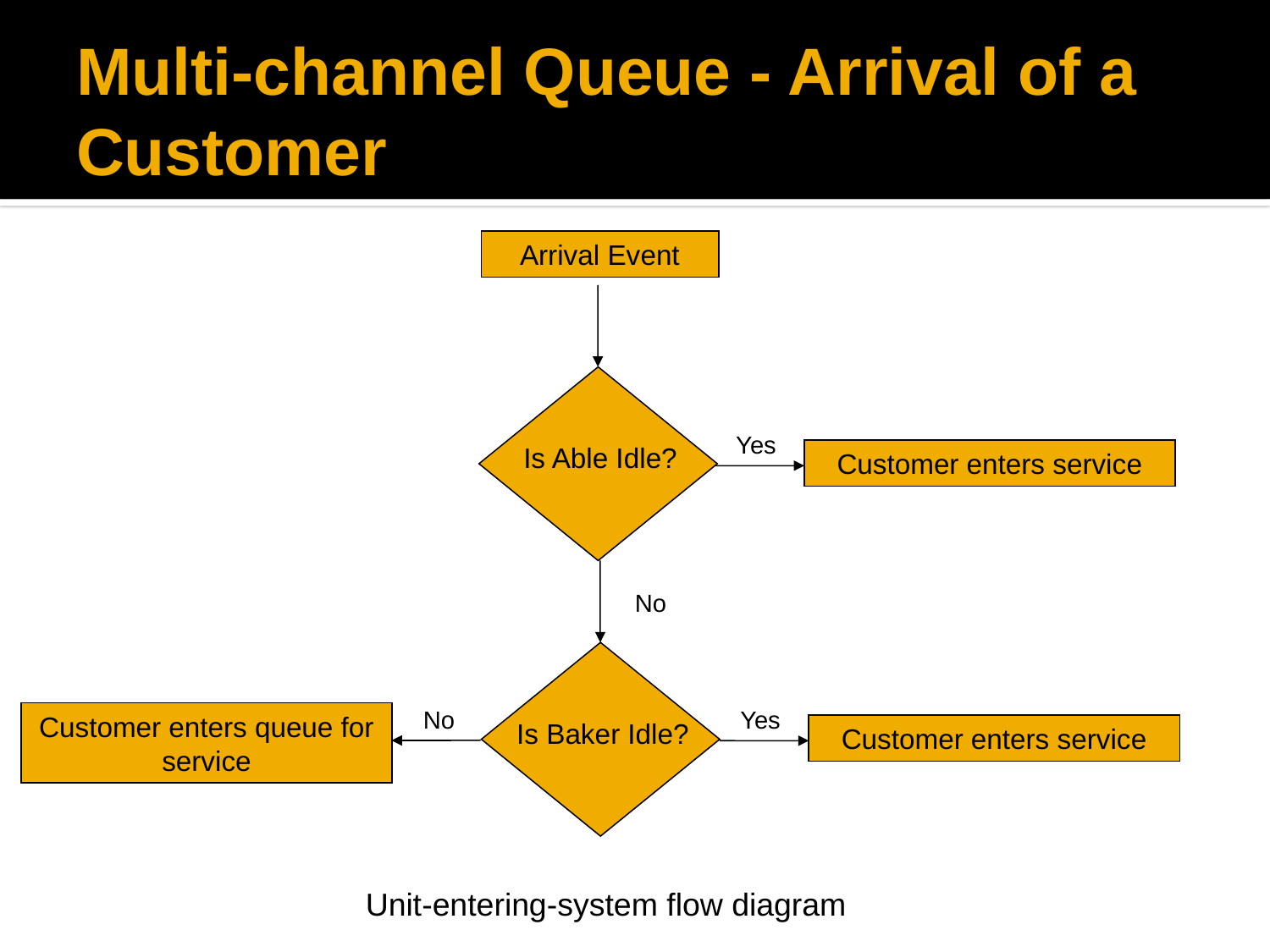

# Multi-channel Queue - Arrival of a Customer
Arrival Event

Is Able Idle?
Yes
Customer enters service

No

Is Baker Idle?
No
Yes
Customer enters queue for service
Customer enters service

Unit-entering-system flow diagram